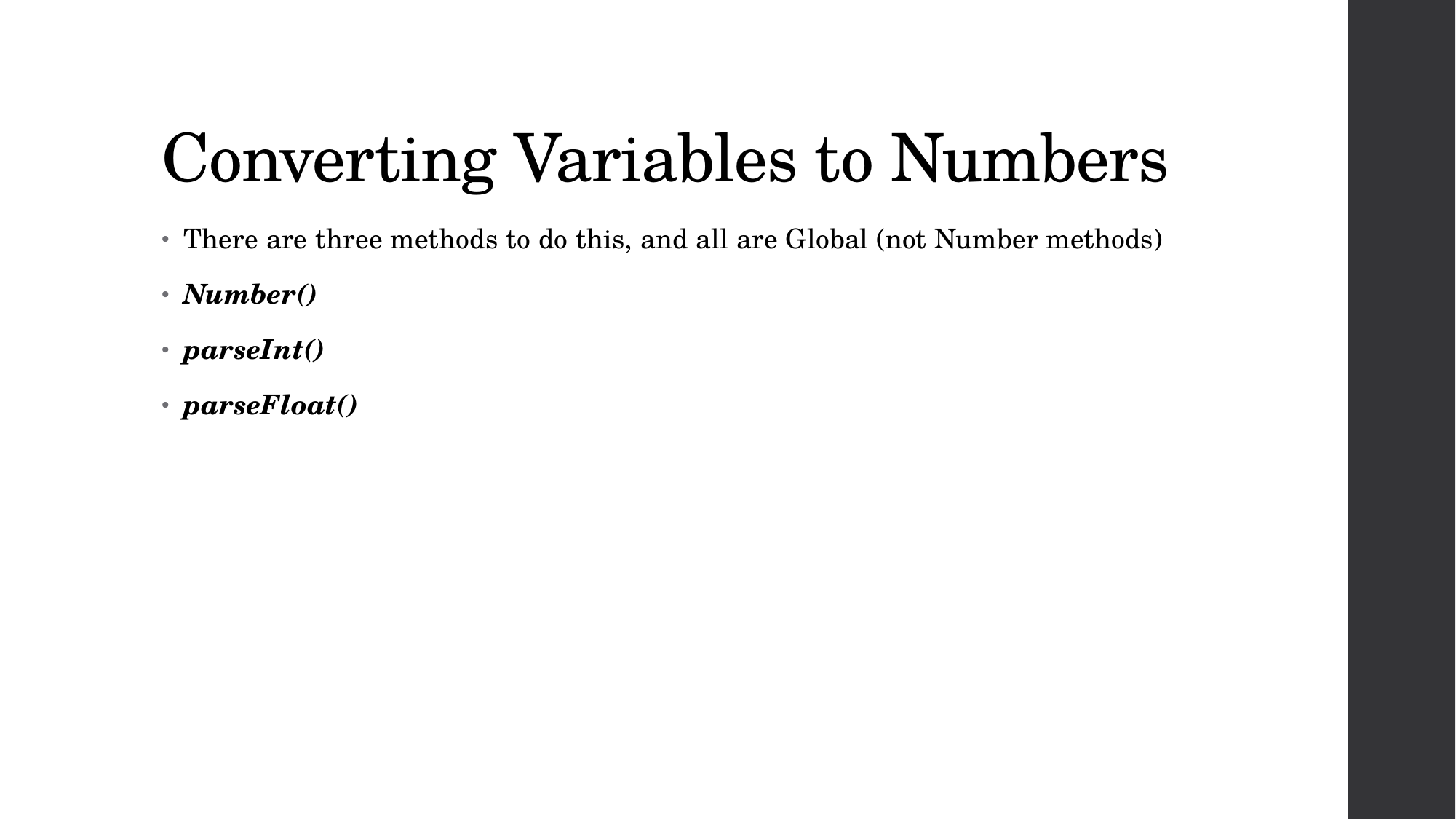

# Converting Variables to Numbers
There are three methods to do this, and all are Global (not Number methods)
Number()
parseInt()
parseFloat()